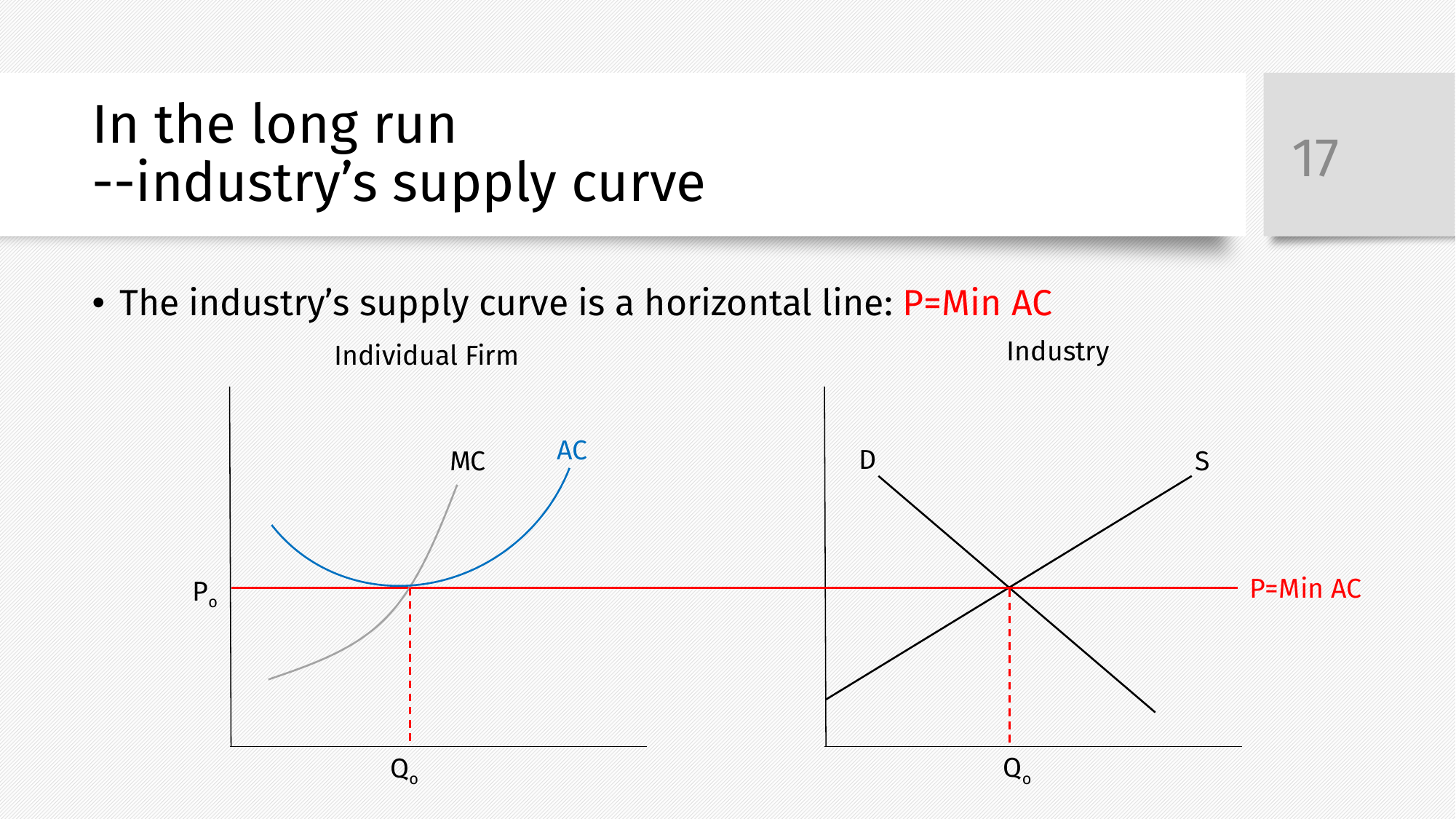

17
# In the long run --industry’s supply curve

The industry’s supply curve is a horizontal line: P=Min AC
Industry
Individual Firm
AC
D
S
MC

P=Min AC
Po
Qo
Qo